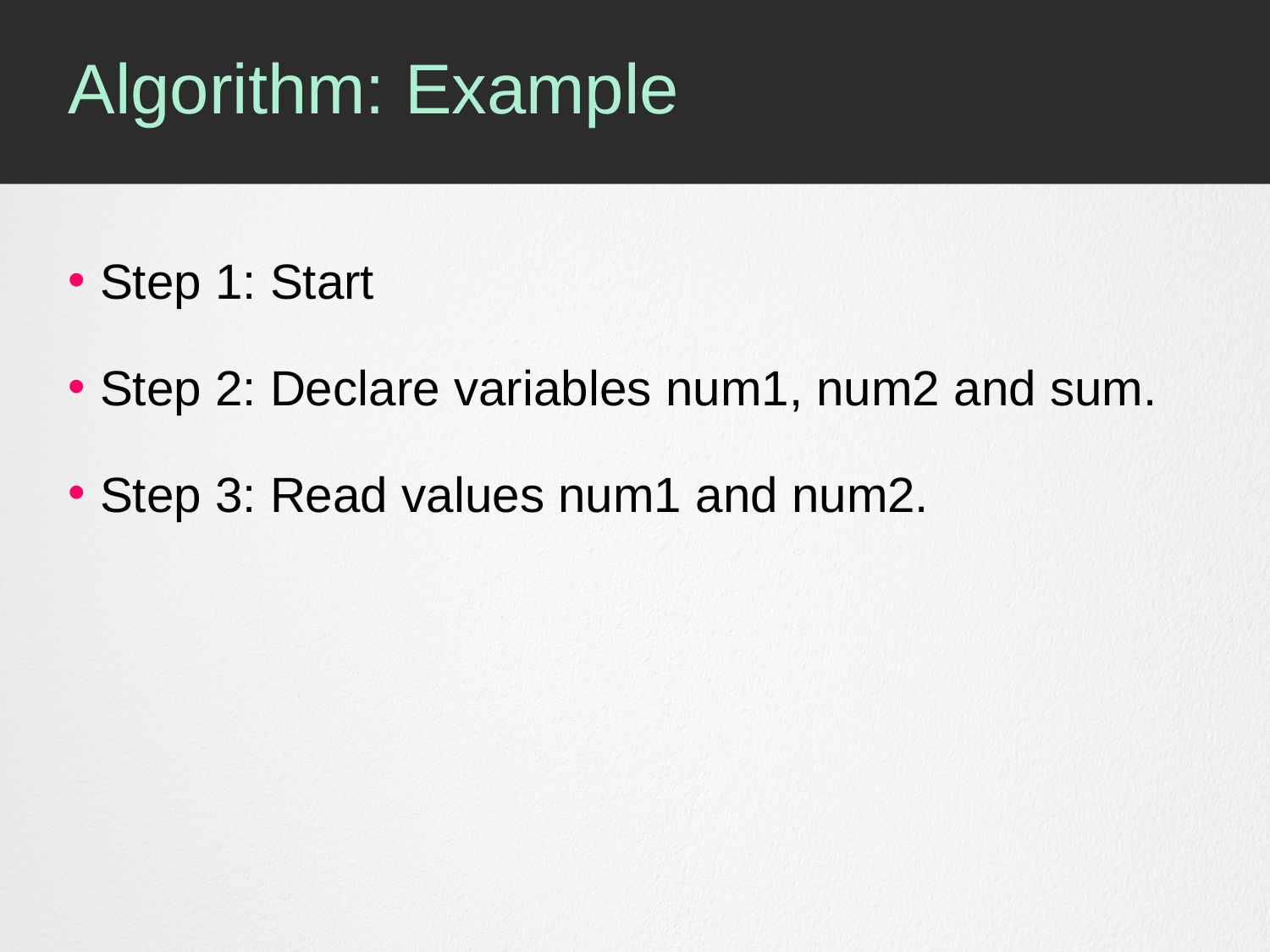

# Algorithm: Example
Step 1: Start
Step 2: Declare variables num1, num2 and sum.
Step 3: Read values num1 and num2.